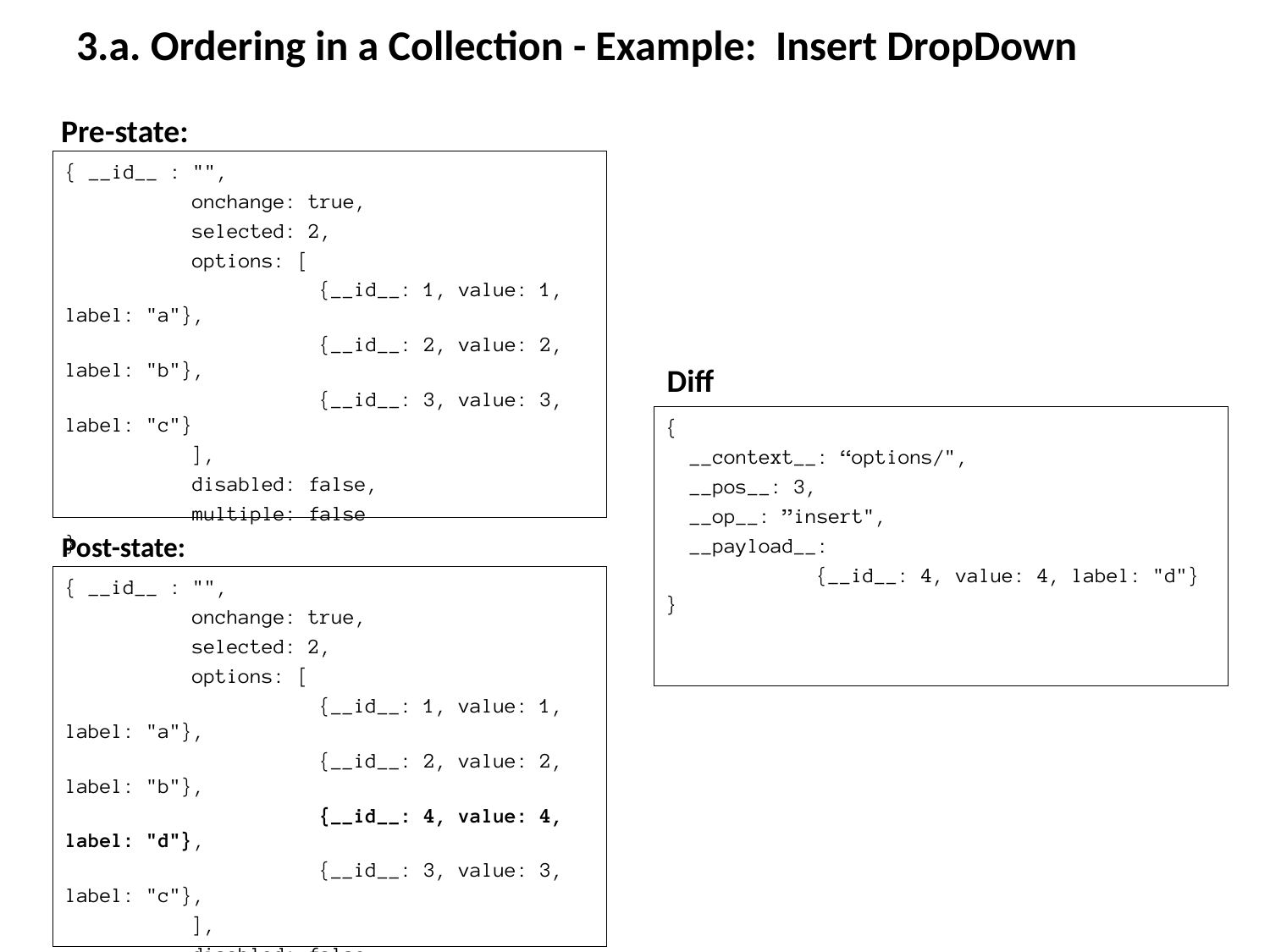

# 3.a. Ordering in a Collection - Example:  Insert DropDown
Pre-state:
{ __id__ : "",
	onchange: true,
	selected: 2,
	options: [
		{__id__: 1, value: 1, label: "a"},
		{__id__: 2, value: 2, label: "b"},
		{__id__: 3, value: 3, label: "c"}
	],
	disabled: false,
	multiple: false
}
Diff
{
  __context__: “options/",
  __pos__: 3,
  __op__: ”insert",
  __payload__:
  	  {__id__: 4, value: 4, label: "d"}
}
Post-state:
{ __id__ : "",
	onchange: true,
	selected: 2,
	options: [
		{__id__: 1, value: 1, label: "a"},
		{__id__: 2, value: 2, label: "b"},
		{__id__: 4, value: 4, label: "d"},
		{__id__: 3, value: 3, label: "c"},
	],
	disabled: false,
	multiple: false
}